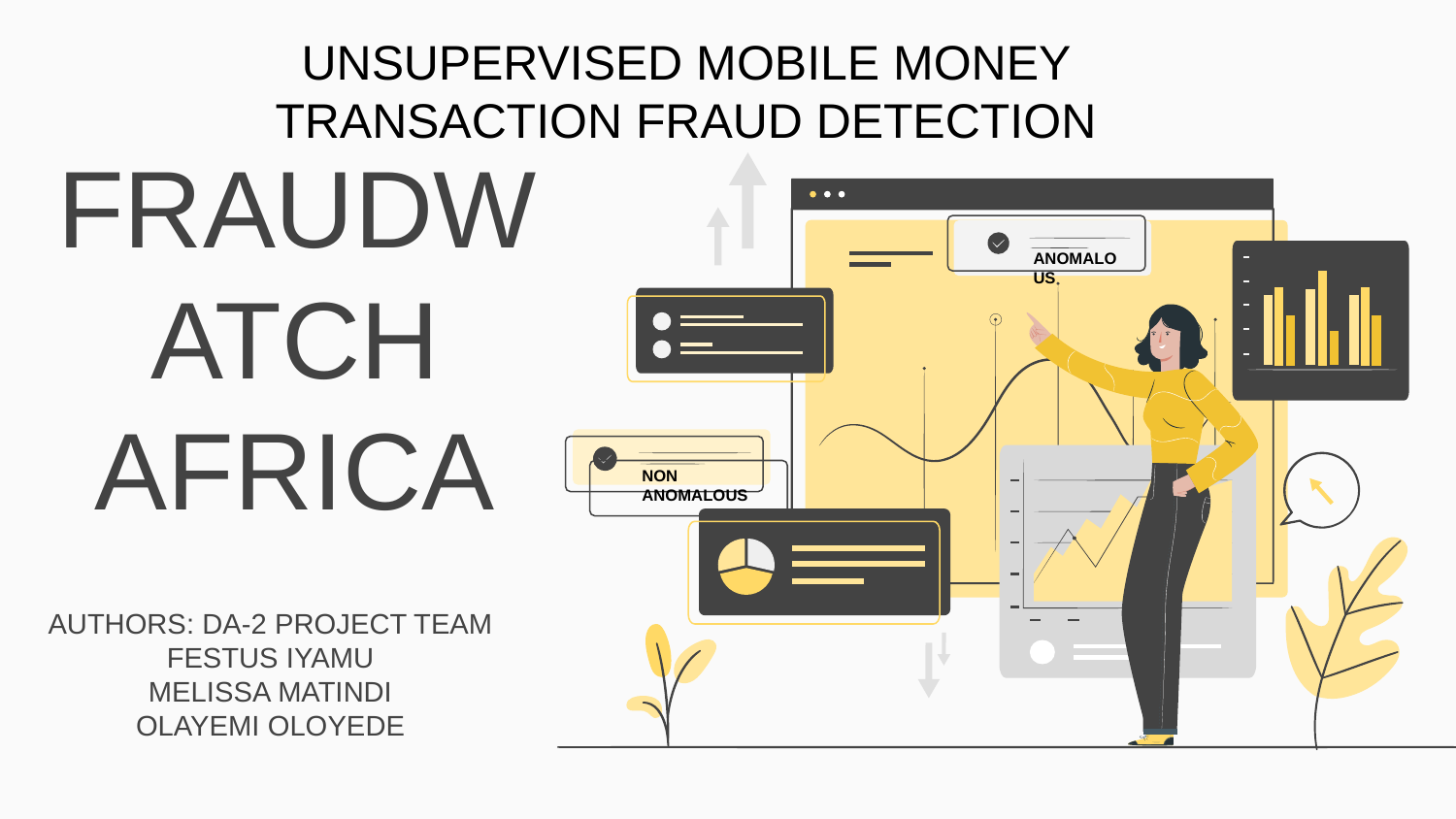

UNSUPERVISED MOBILE MONEY TRANSACTION FRAUD DETECTION

# FRAUDWATCH AFRICA

ANOMALOUS

NON ANOMALOUS

AUTHORS: DA-2 PROJECT TEAM
FESTUS IYAMU
MELISSA MATINDI
OLAYEMI OLOYEDE